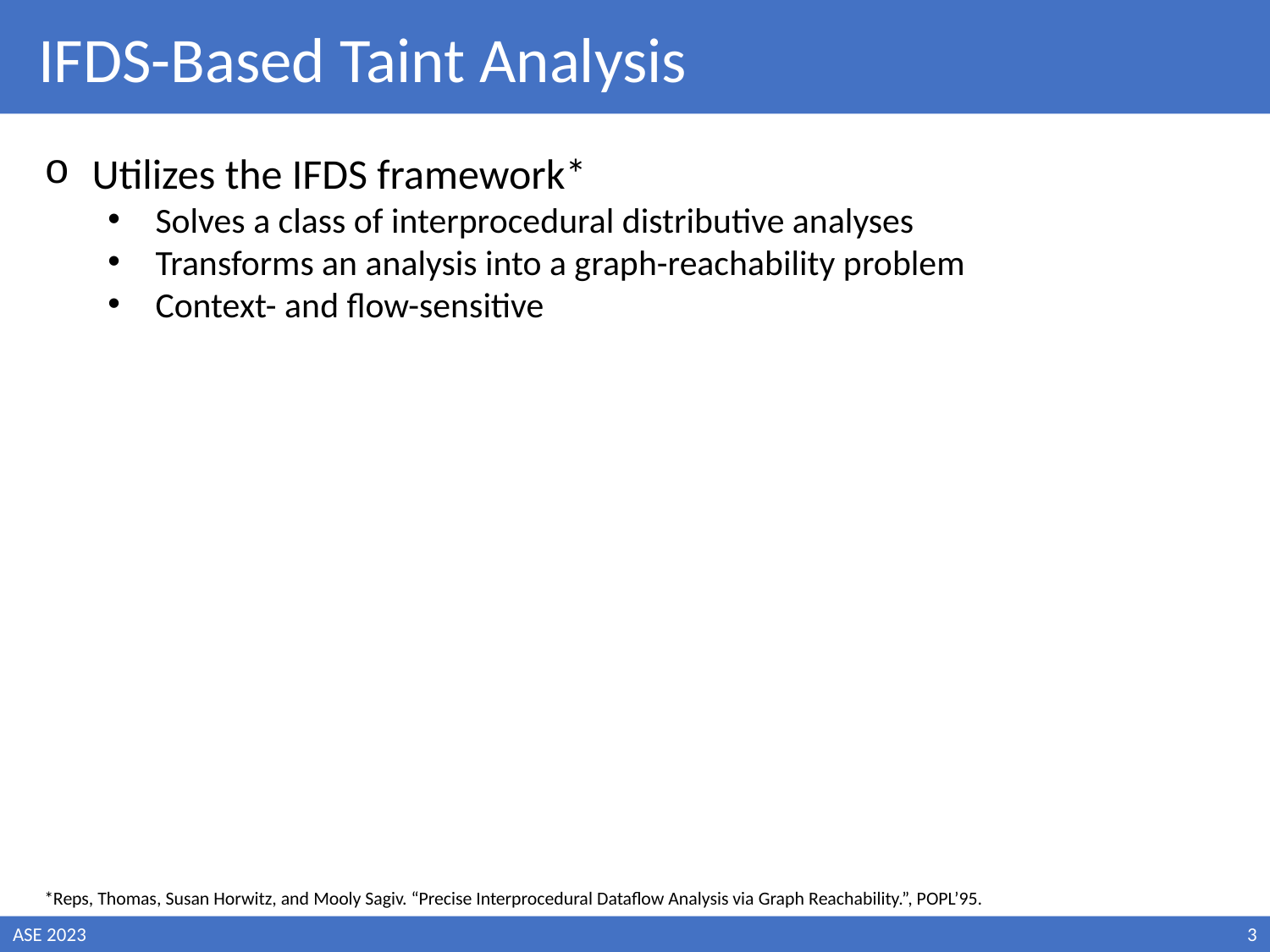

IFDS-Based Taint Analysis
Utilizes the IFDS framework*
Solves a class of interprocedural distributive analyses
Transforms an analysis into a graph-reachability problem
Context- and flow-sensitive

*Reps, Thomas, Susan Horwitz, and Mooly Sagiv. “Precise Interprocedural Dataflow Analysis via Graph Reachability.”, POPL’95.

ASE 2023
3